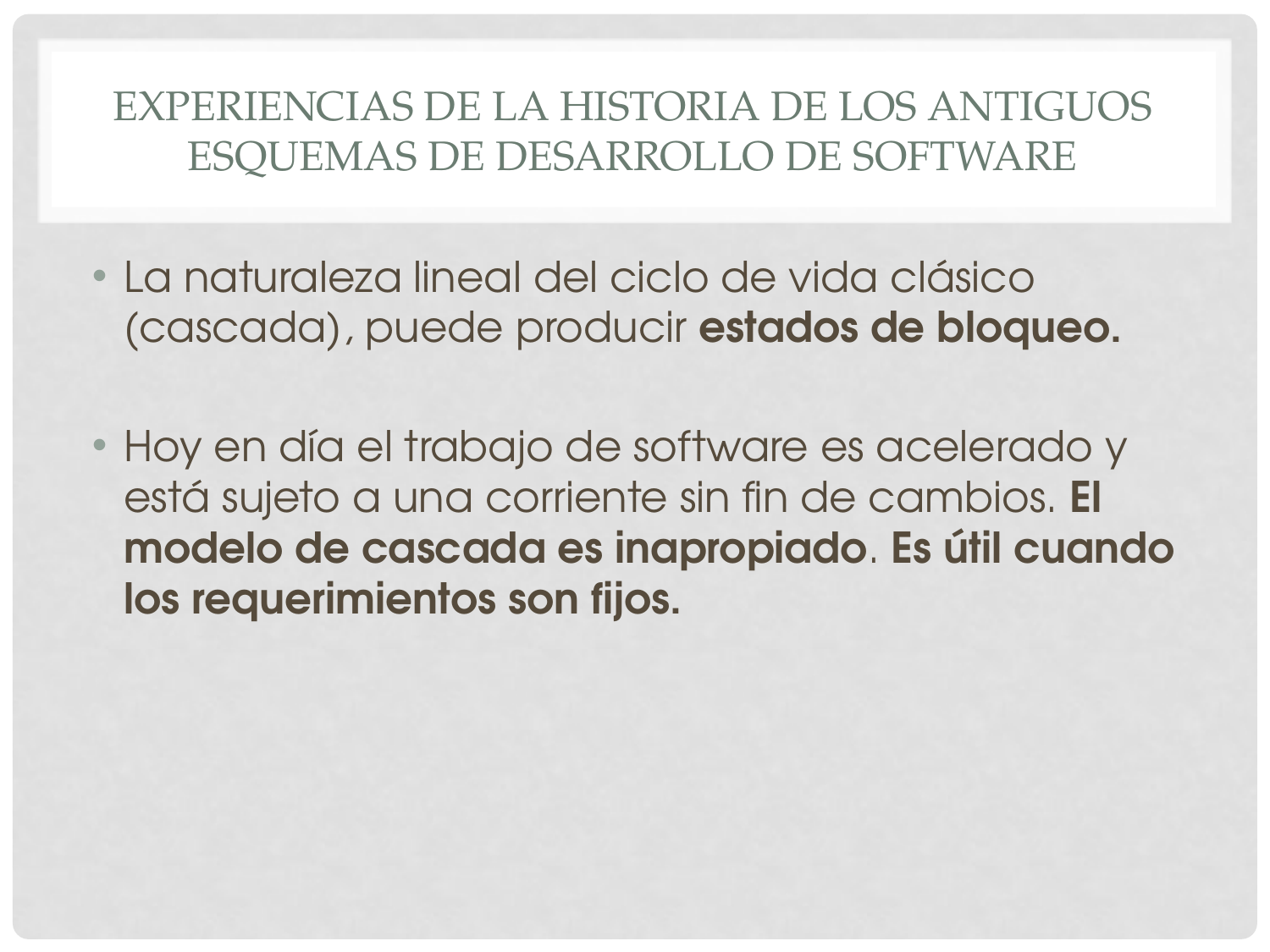

# Experiencias de la Historia de los antiguos esquemas de desarrollo de software
La naturaleza lineal del ciclo de vida clásico (cascada), puede producir estados de bloqueo.

Hoy en día el trabajo de software es acelerado y está sujeto a una corriente sin fin de cambios. El modelo de cascada es inapropiado. Es útil cuando los requerimientos son fijos.